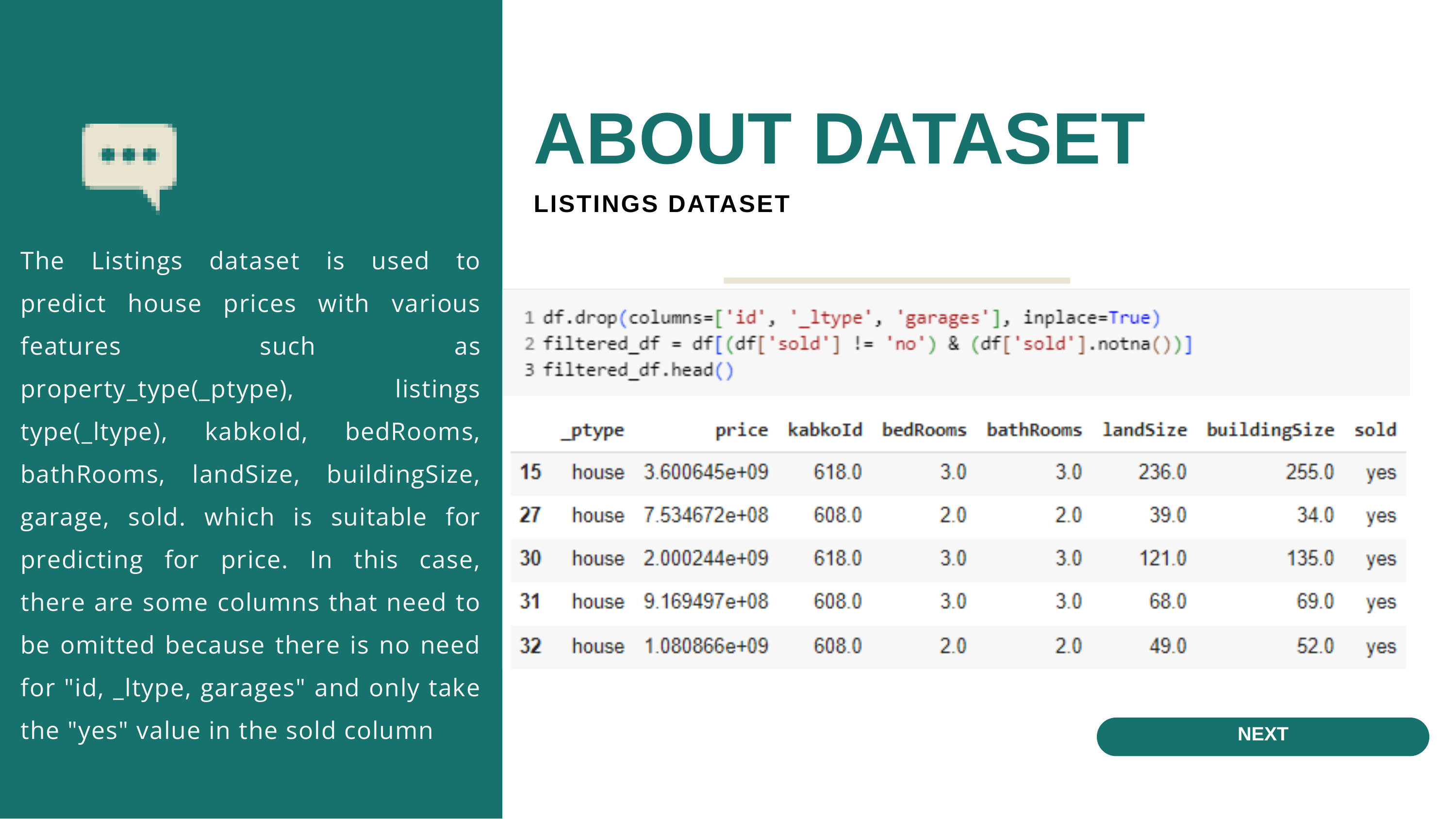

ABOUT DATASET

LISTINGS DATASET
The Listings dataset is used to predict house prices with various features such as property_type(_ptype), listings type(_ltype), kabkoId, bedRooms, bathRooms, landSize, buildingSize, garage, sold. which is suitable for predicting for price. In this case, there are some columns that need to be omitted because there is no need for "id, _ltype, garages" and only take the "yes" value in the sold column

NEXT